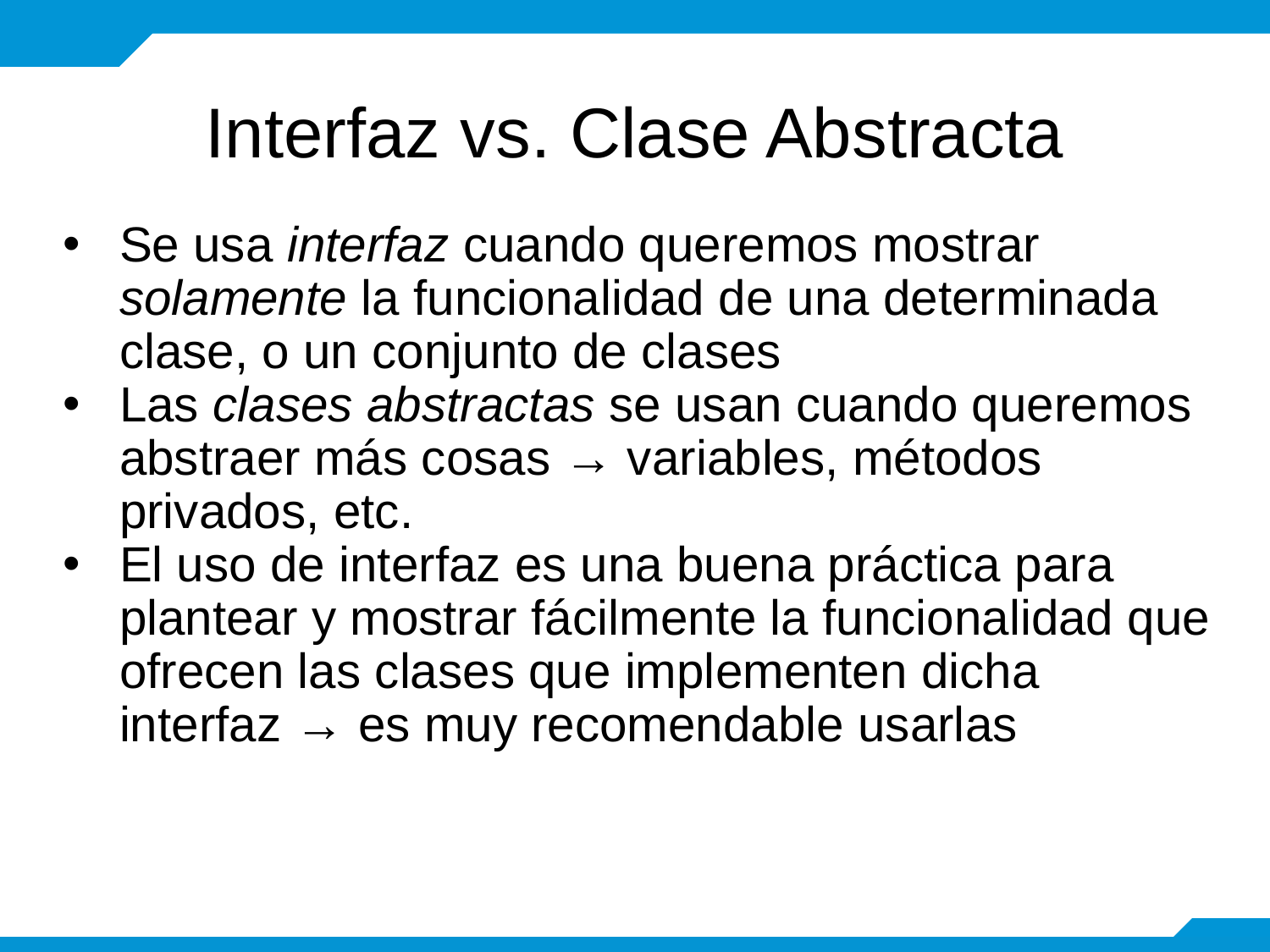

# Interfaz vs. Clase Abstracta
Se usa interfaz cuando queremos mostrar solamente la funcionalidad de una determinada clase, o un conjunto de clases
Las clases abstractas se usan cuando queremos abstraer más cosas → variables, métodos privados, etc.
El uso de interfaz es una buena práctica para plantear y mostrar fácilmente la funcionalidad que ofrecen las clases que implementen dicha interfaz → es muy recomendable usarlas